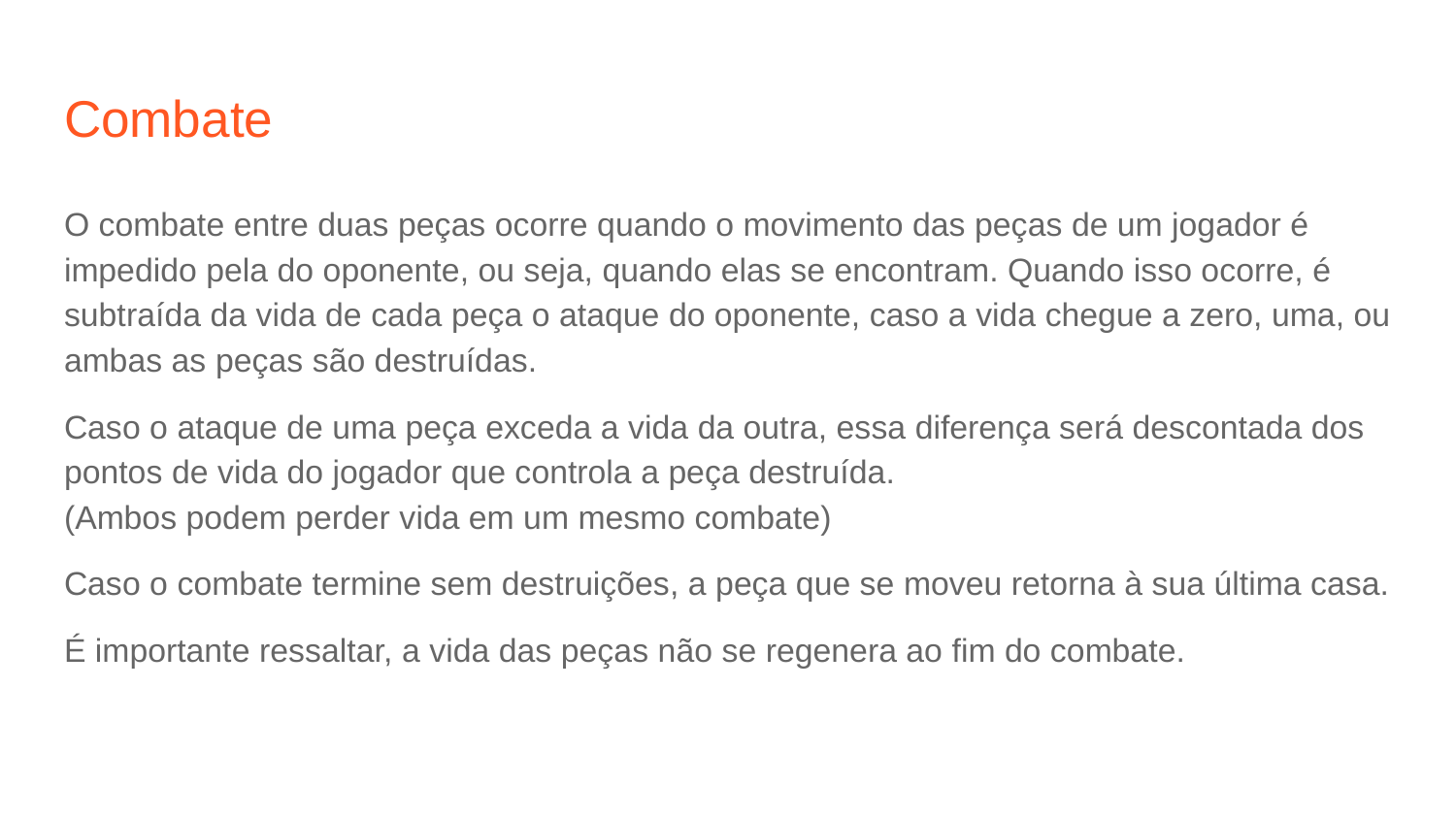

# Combate
O combate entre duas peças ocorre quando o movimento das peças de um jogador é impedido pela do oponente, ou seja, quando elas se encontram. Quando isso ocorre, é subtraída da vida de cada peça o ataque do oponente, caso a vida chegue a zero, uma, ou ambas as peças são destruídas.
Caso o ataque de uma peça exceda a vida da outra, essa diferença será descontada dos pontos de vida do jogador que controla a peça destruída.
(Ambos podem perder vida em um mesmo combate)
Caso o combate termine sem destruições, a peça que se moveu retorna à sua última casa.
É importante ressaltar, a vida das peças não se regenera ao fim do combate.